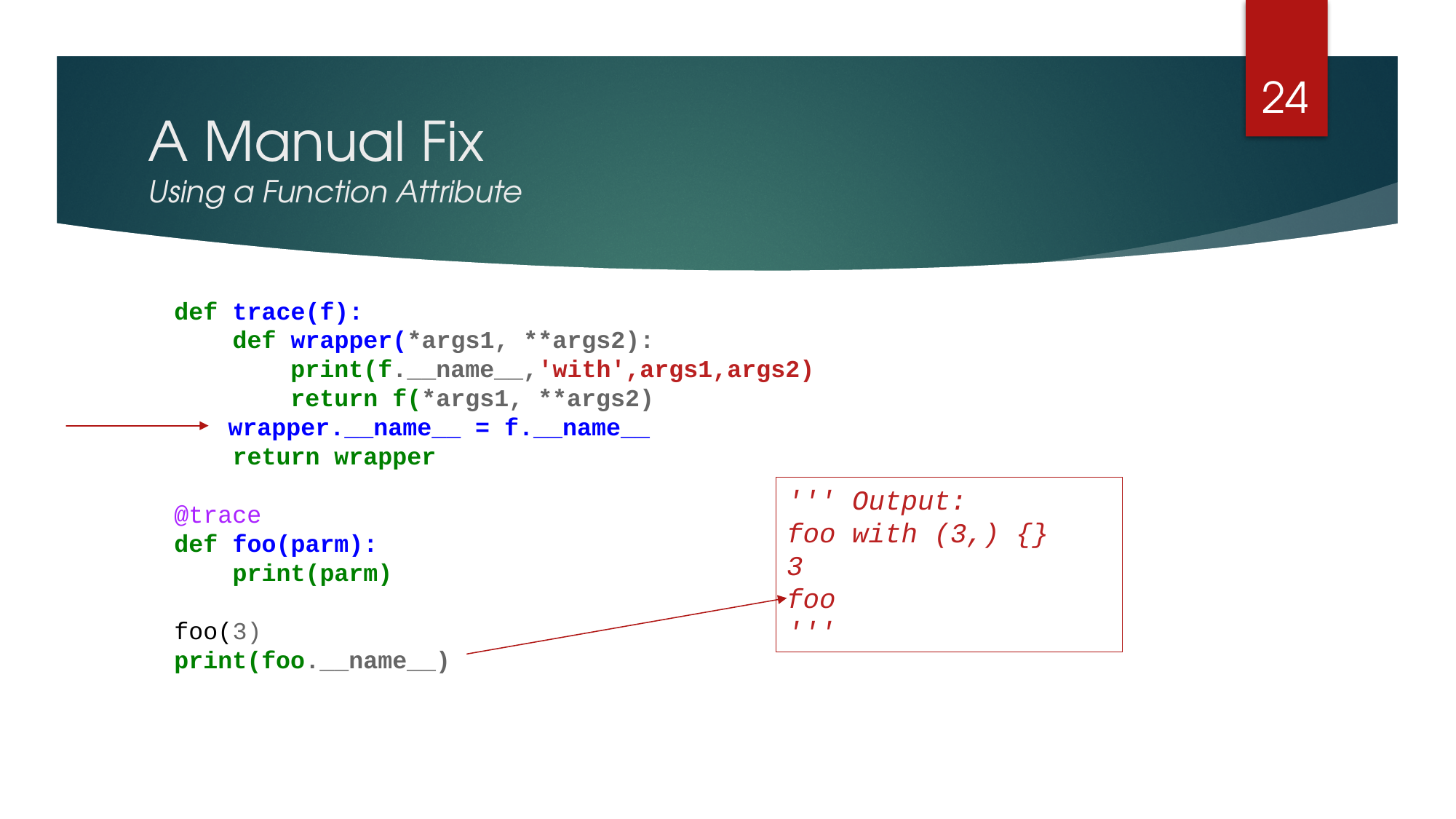

24
# A Manual Fix Using a Function Attribute
def trace(f):
    def wrapper(*args1, **args2):
        print(f.__name__,'with',args1,args2)
        return f(*args1, **args2)
        wrapper.__name__ = f.__name__
    return wrapper

@trace
def foo(parm):
    print(parm)

foo(3)
print(foo.__name__)
''' Output:
foo with (3,) {}
3
foo
'''